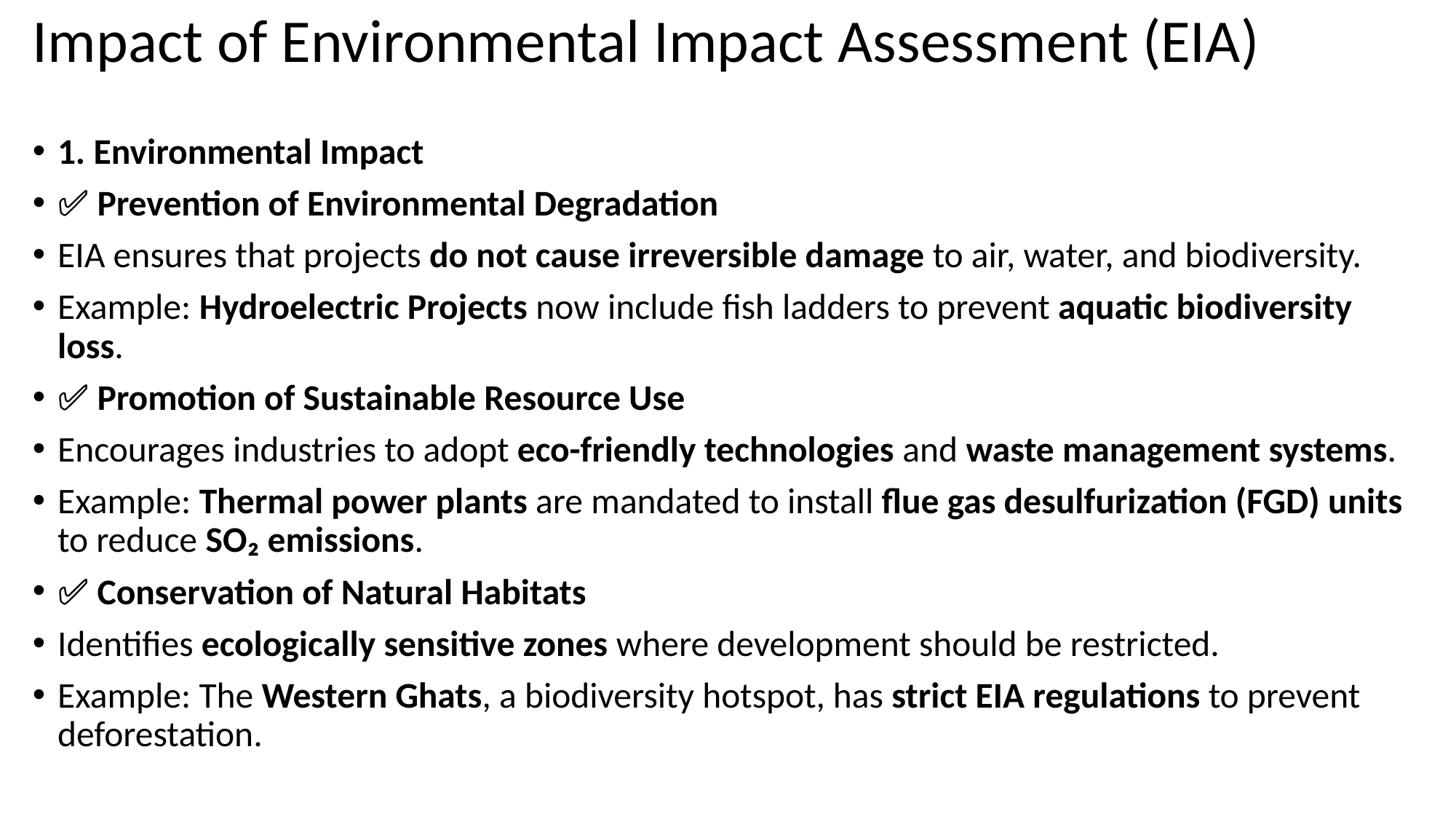

# Impact of Environmental Impact Assessment (EIA)
1. Environmental Impact
✅ Prevention of Environmental Degradation
EIA ensures that projects do not cause irreversible damage to air, water, and biodiversity.
Example: Hydroelectric Projects now include fish ladders to prevent aquatic biodiversity loss.
✅ Promotion of Sustainable Resource Use
Encourages industries to adopt eco-friendly technologies and waste management systems.
Example: Thermal power plants are mandated to install flue gas desulfurization (FGD) units to reduce SO₂ emissions.
✅ Conservation of Natural Habitats
Identifies ecologically sensitive zones where development should be restricted.
Example: The Western Ghats, a biodiversity hotspot, has strict EIA regulations to prevent deforestation.